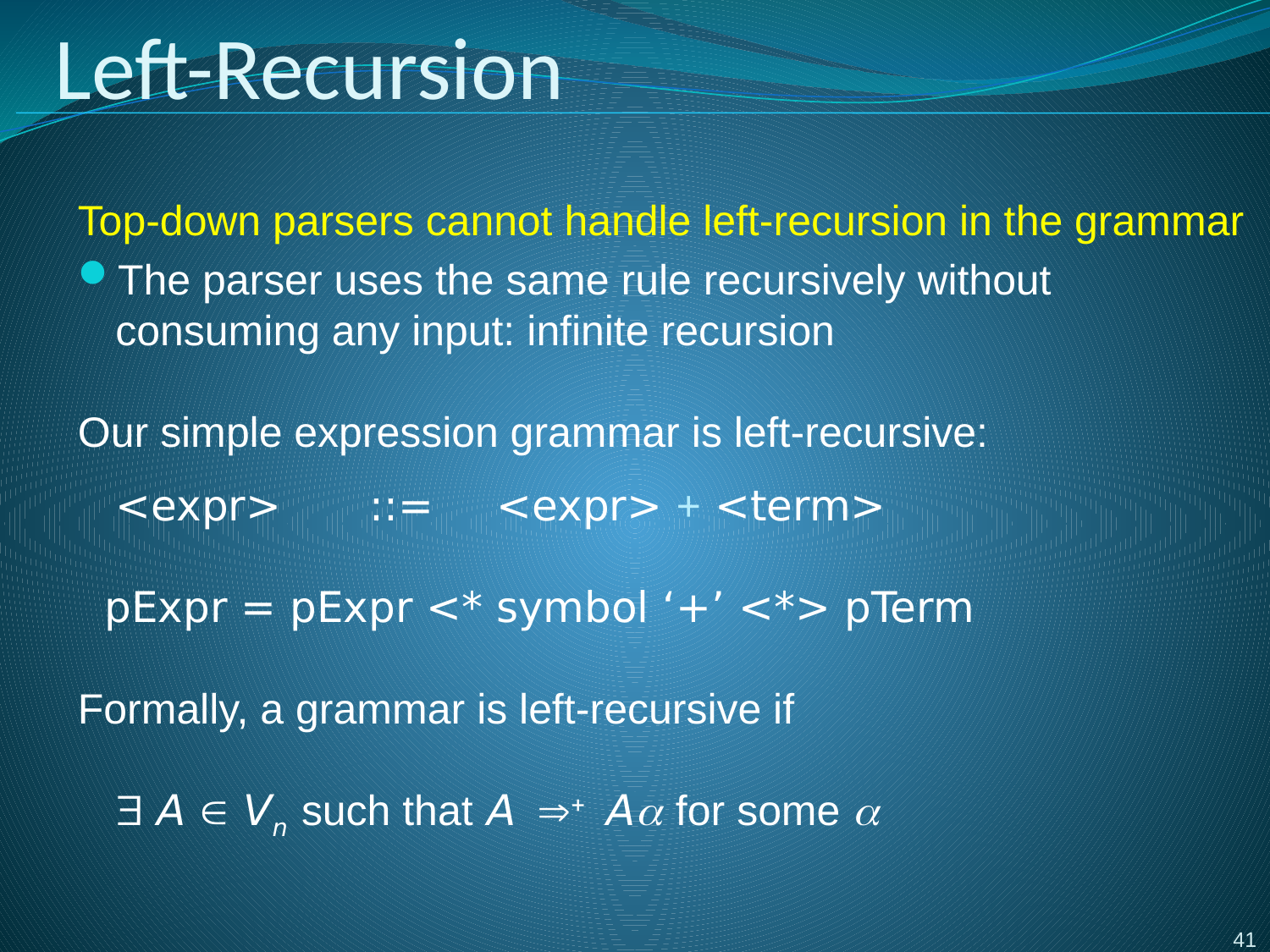

# Left-Recursion

Top-down parsers cannot handle left-recursion in the grammar
The parser uses the same rule recursively without consuming any input: infinite recursion

Our simple expression grammar is left-recursive:

	<expr>	::= 	<expr> + <term>

  pExpr = pExpr <* symbol ‘+’ <*> pTerm

Formally, a grammar is left-recursive if

	∃ A ∈ Vn such that A ⇒+ Aα for some α
41